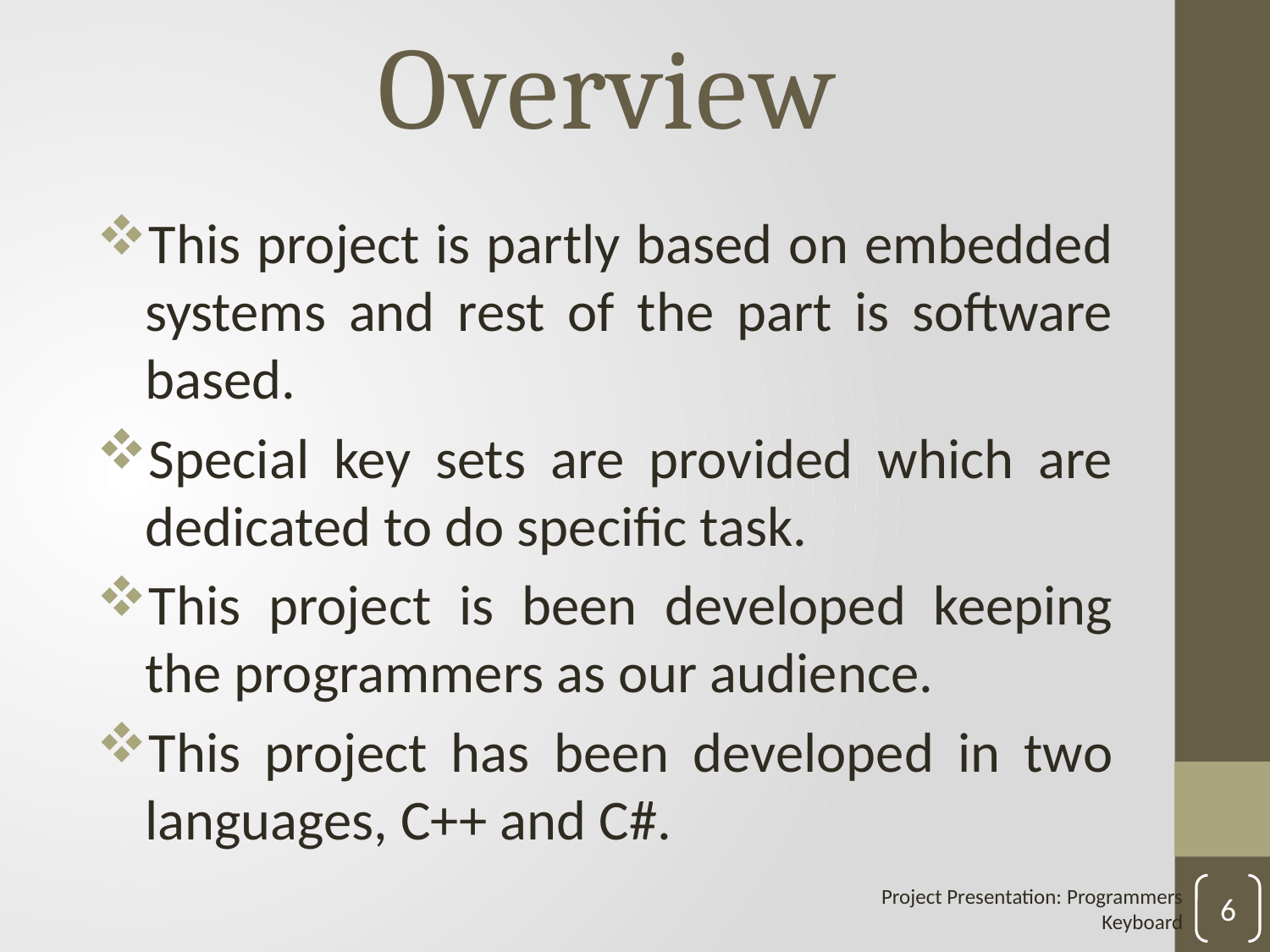

Overview
This project is partly based on embedded systems and rest of the part is software based.
Special key sets are provided which are dedicated to do specific task.
This project is been developed keeping the programmers as our audience.
This project has been developed in two languages, C++ and C#.
Project Presentation: Programmers Keyboard
6